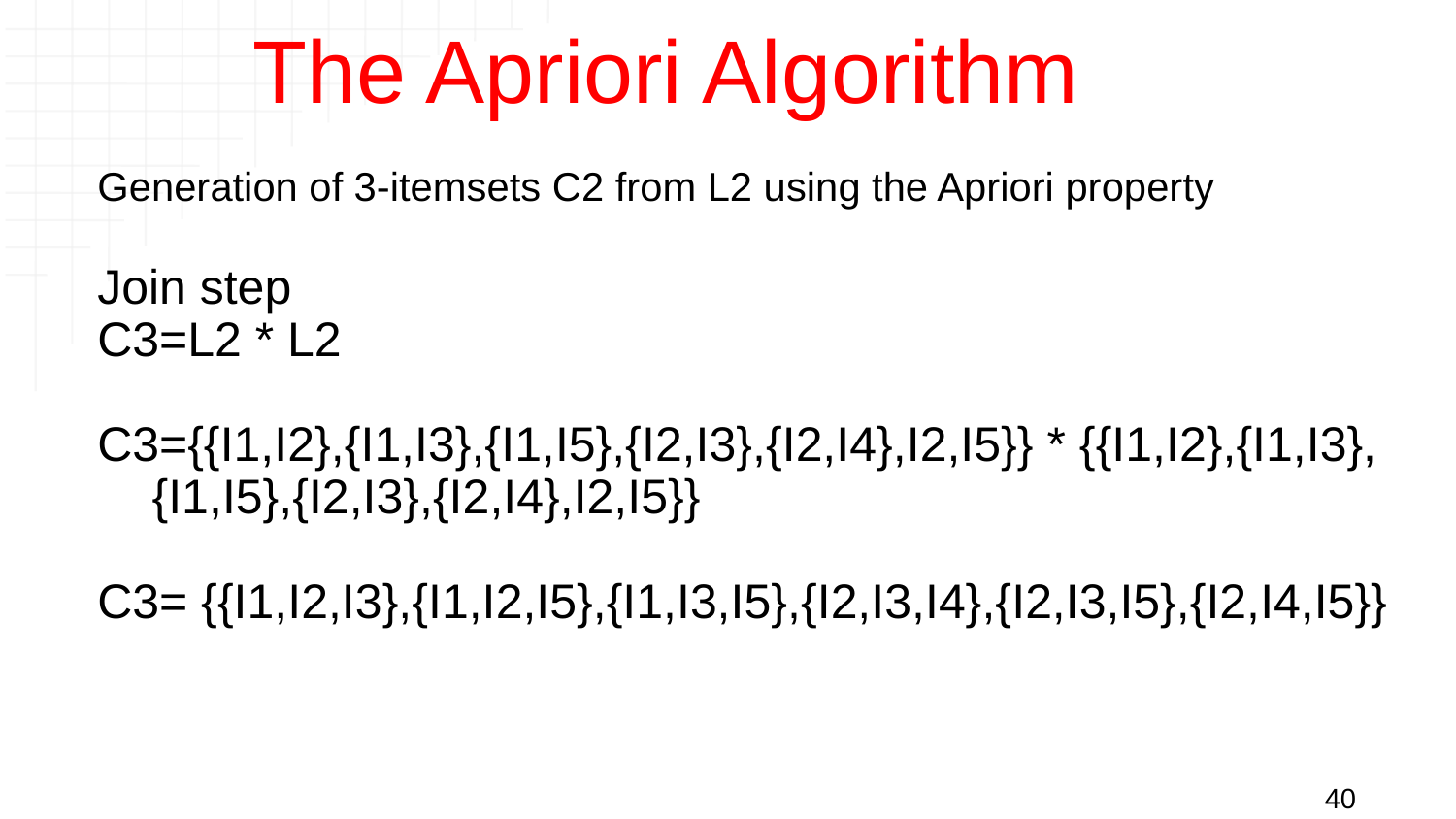

# The Apriori Algorithm
Generation of 3-itemsets C2 from L2 using the Apriori property

Join step
C3=L2 * L2

C3={{I1,I2},{I1,I3},{I1,I5},{I2,I3},{I2,I4},I2,I5}} * {{I1,I2},{I1,I3},{I1,I5},{I2,I3},{I2,I4},I2,I5}}

C3= {{I1,I2,I3},{I1,I2,I5},{I1,I3,I5},{I2,I3,I4},{I2,I3,I5},{I2,I4,I5}}

40